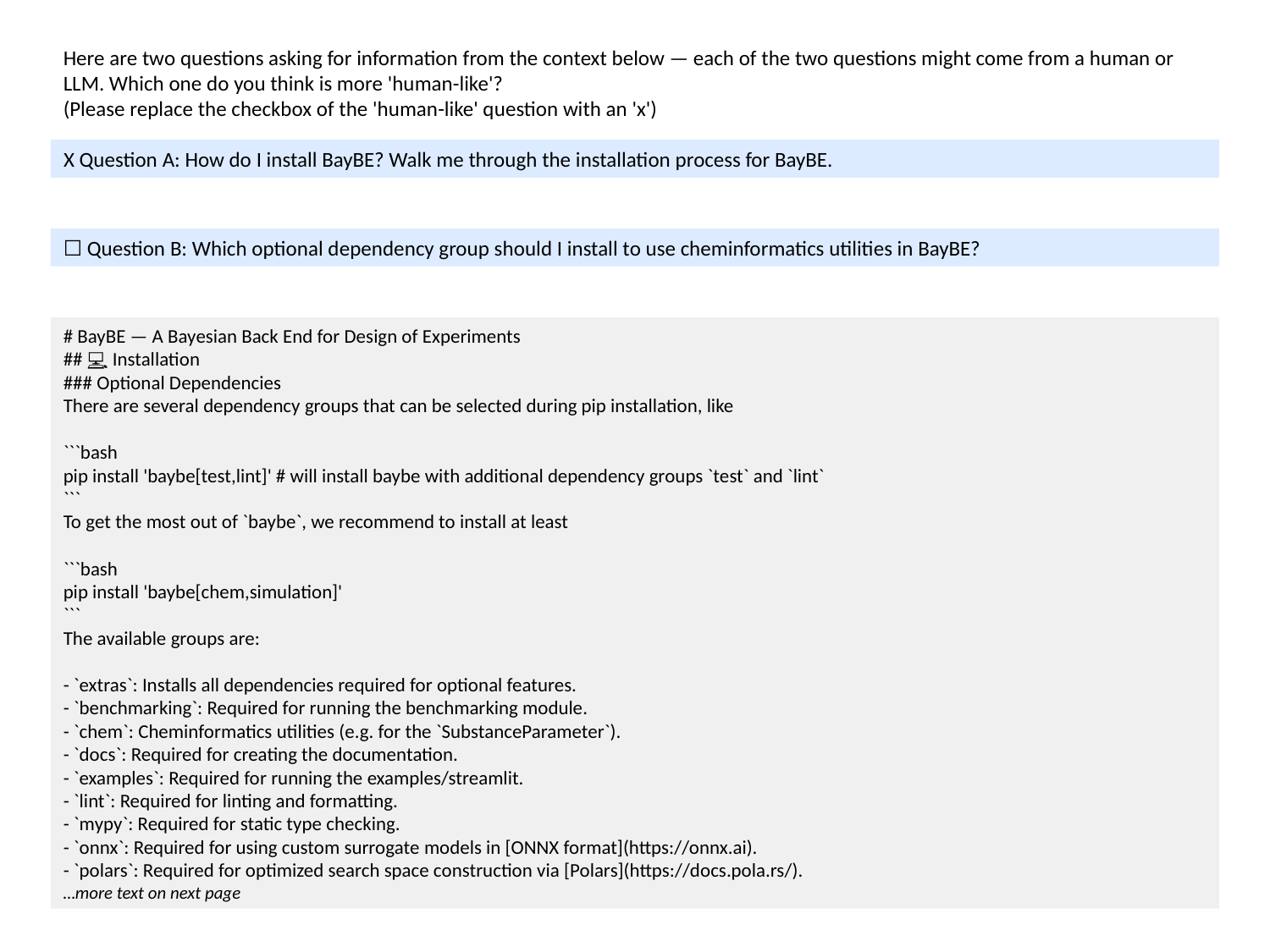

Here are two questions asking for information from the context below — each of the two questions might come from a human or LLM. Which one do you think is more 'human-like'?
(Please replace the checkbox of the 'human-like' question with an 'x')
X Question A: How do I install BayBE? Walk me through the installation process for BayBE.
☐ Question B: Which optional dependency group should I install to use cheminformatics utilities in BayBE?
# BayBE — A Bayesian Back End for Design of Experiments
## 💻 Installation
### Optional Dependencies
There are several dependency groups that can be selected during pip installation, like

```bash
pip install 'baybe[test,lint]' # will install baybe with additional dependency groups `test` and `lint`
```
To get the most out of `baybe`, we recommend to install at least

```bash
pip install 'baybe[chem,simulation]'
```
The available groups are:

- `extras`: Installs all dependencies required for optional features.
- `benchmarking`: Required for running the benchmarking module.
- `chem`: Cheminformatics utilities (e.g. for the `SubstanceParameter`).
- `docs`: Required for creating the documentation.
- `examples`: Required for running the examples/streamlit.
- `lint`: Required for linting and formatting.
- `mypy`: Required for static type checking.
- `onnx`: Required for using custom surrogate models in [ONNX format](https://onnx.ai).
- `polars`: Required for optimized search space construction via [Polars](https://docs.pola.rs/).
…more text on next page